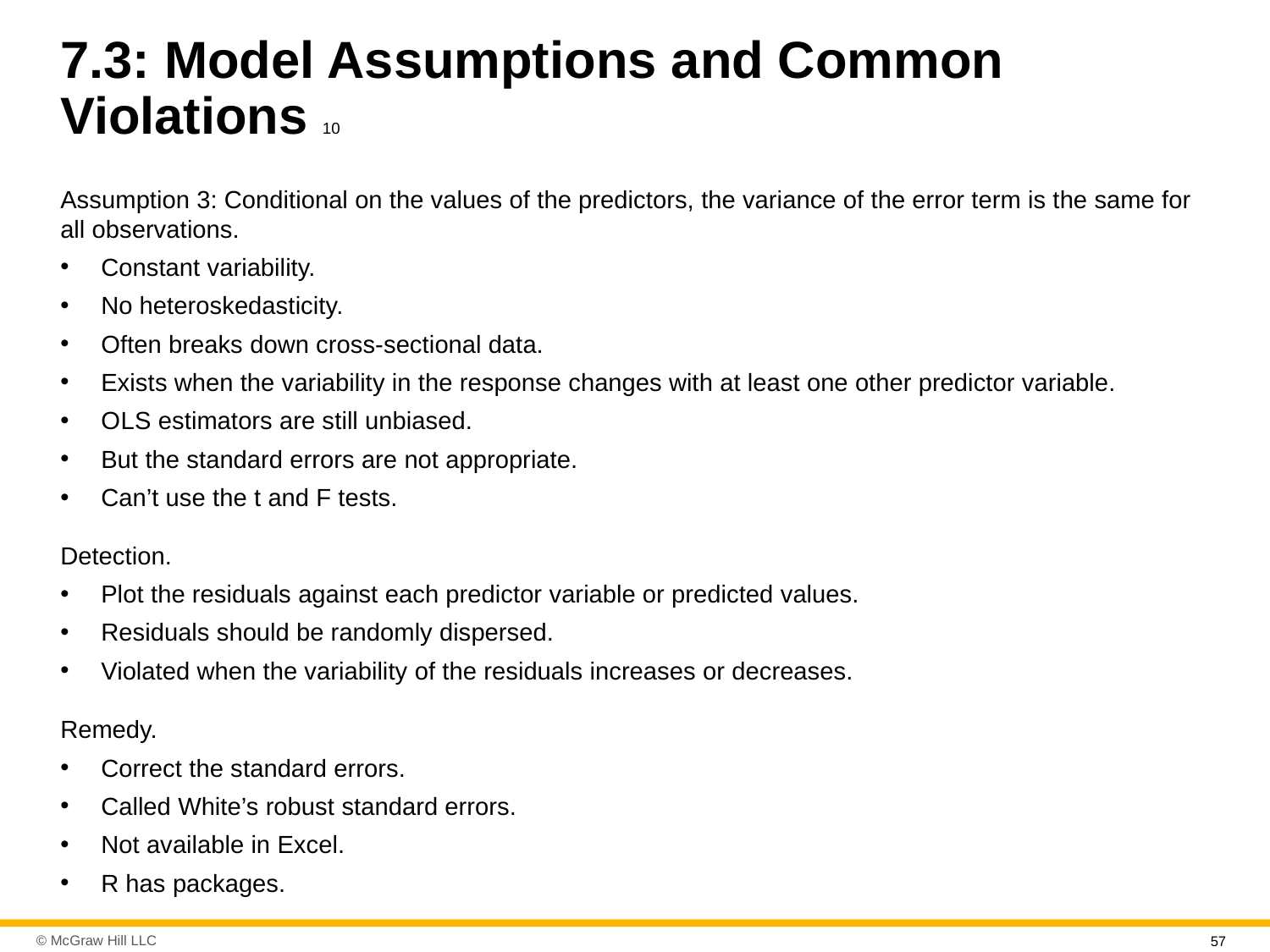

# 7.3: Model Assumptions and Common Violations 10
Assumption 3: Conditional on the values of the predictors, the variance of the error term is the same for all observations.
Constant variability.
No heteroskedasticity.
Often breaks down cross-sectional data.
Exists when the variability in the response changes with at least one other predictor variable.
O L S estimators are still unbiased.
But the standard errors are not appropriate.
Can’t use the t and F tests.
Detection.
Plot the residuals against each predictor variable or predicted values.
Residuals should be randomly dispersed.
Violated when the variability of the residuals increases or decreases.
Remedy.
Correct the standard errors.
Called White’s robust standard errors.
Not available in Excel.
R has packages.
57